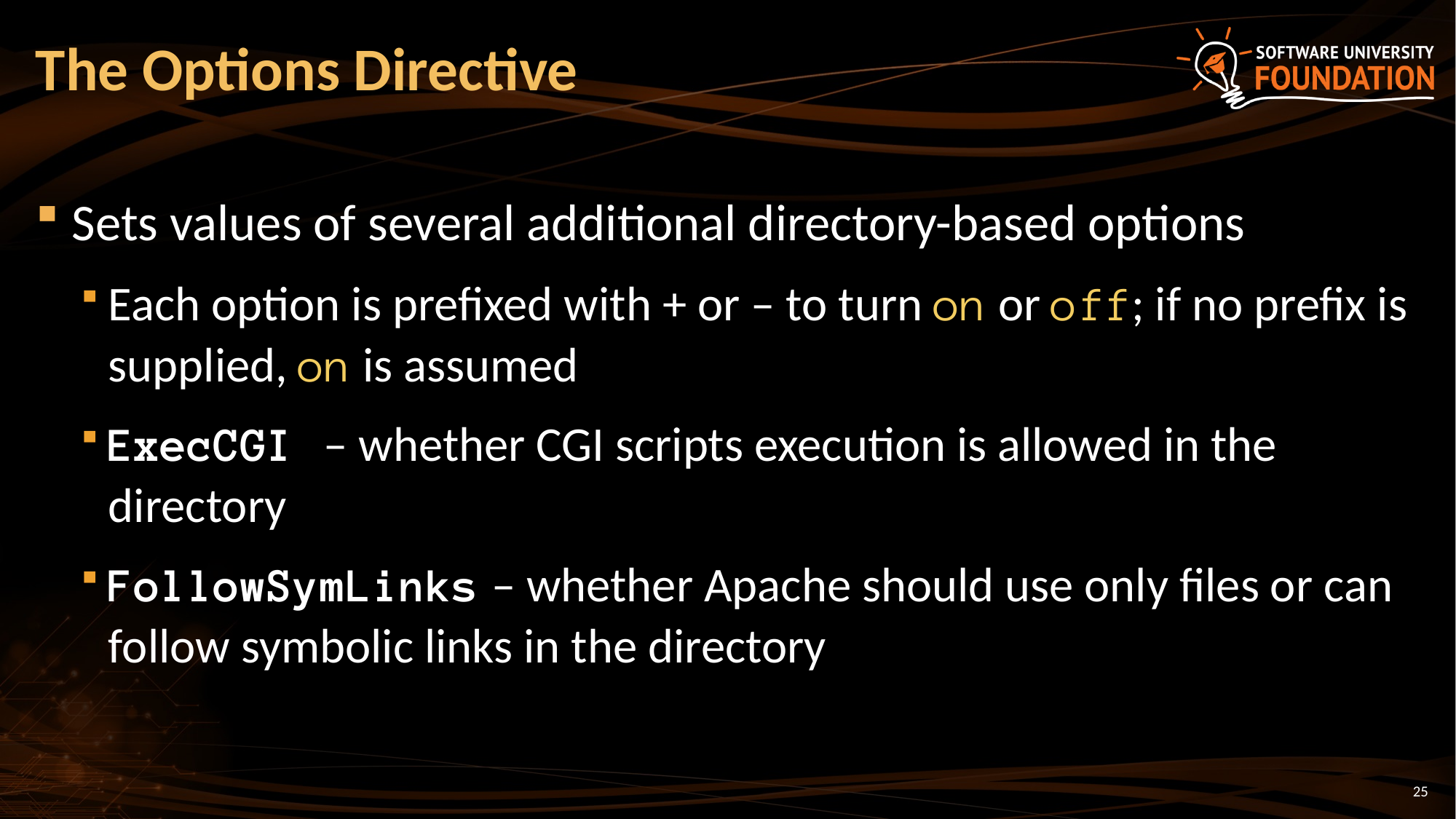

# The Options Directive
Sets values of several additional directory-based options
Each option is prefixed with + or – to turn on or off; if no prefix is supplied, on is assumed
ExecCGI – whether CGI scripts execution is allowed in the directory
FollowSymLinks – whether Apache should use only files or can follow symbolic links in the directory
25